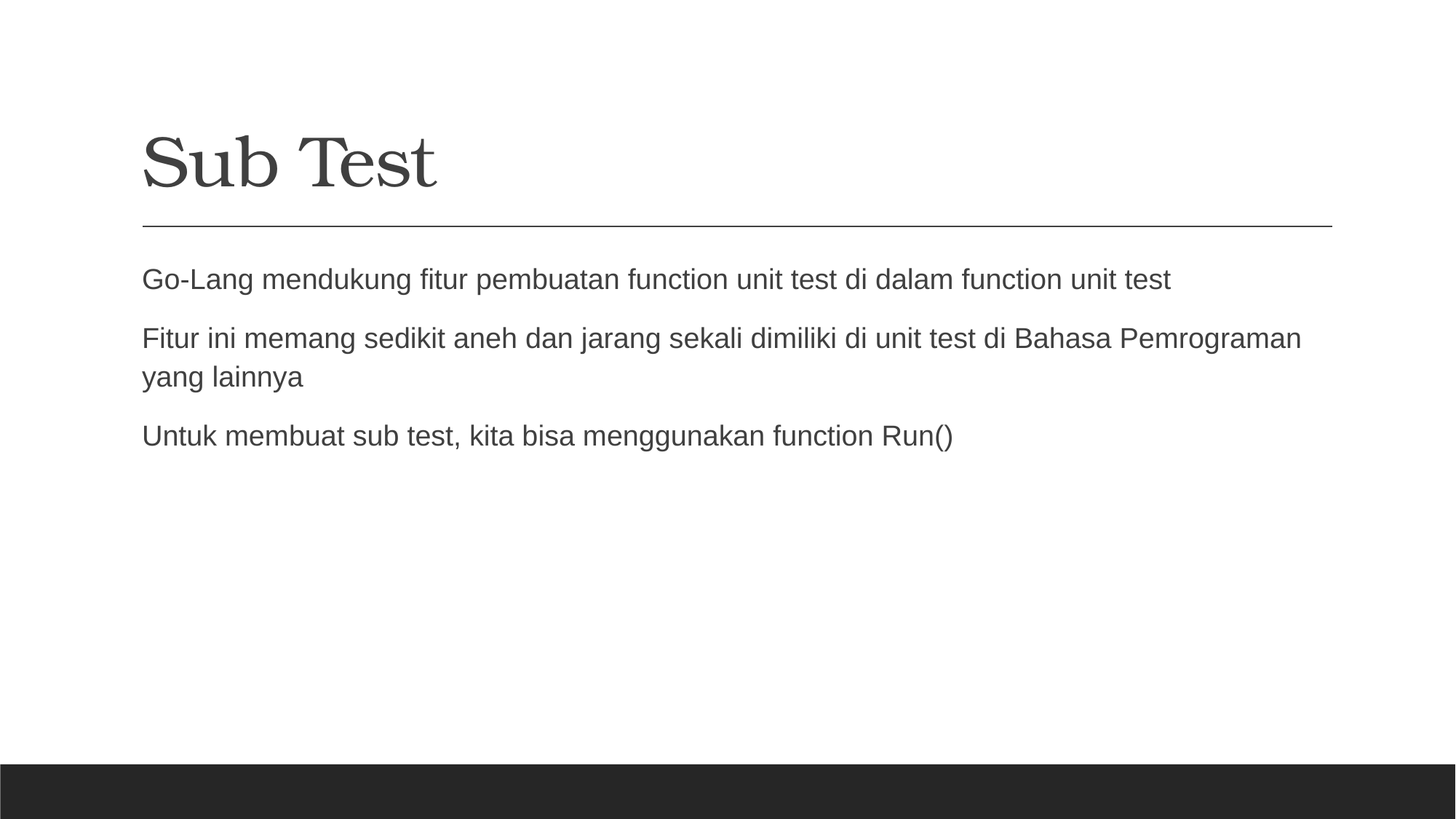

# Sub Test
Go-Lang mendukung fitur pembuatan function unit test di dalam function unit test
Fitur ini memang sedikit aneh dan jarang sekali dimiliki di unit test di Bahasa Pemrograman yang lainnya
Untuk membuat sub test, kita bisa menggunakan function Run()